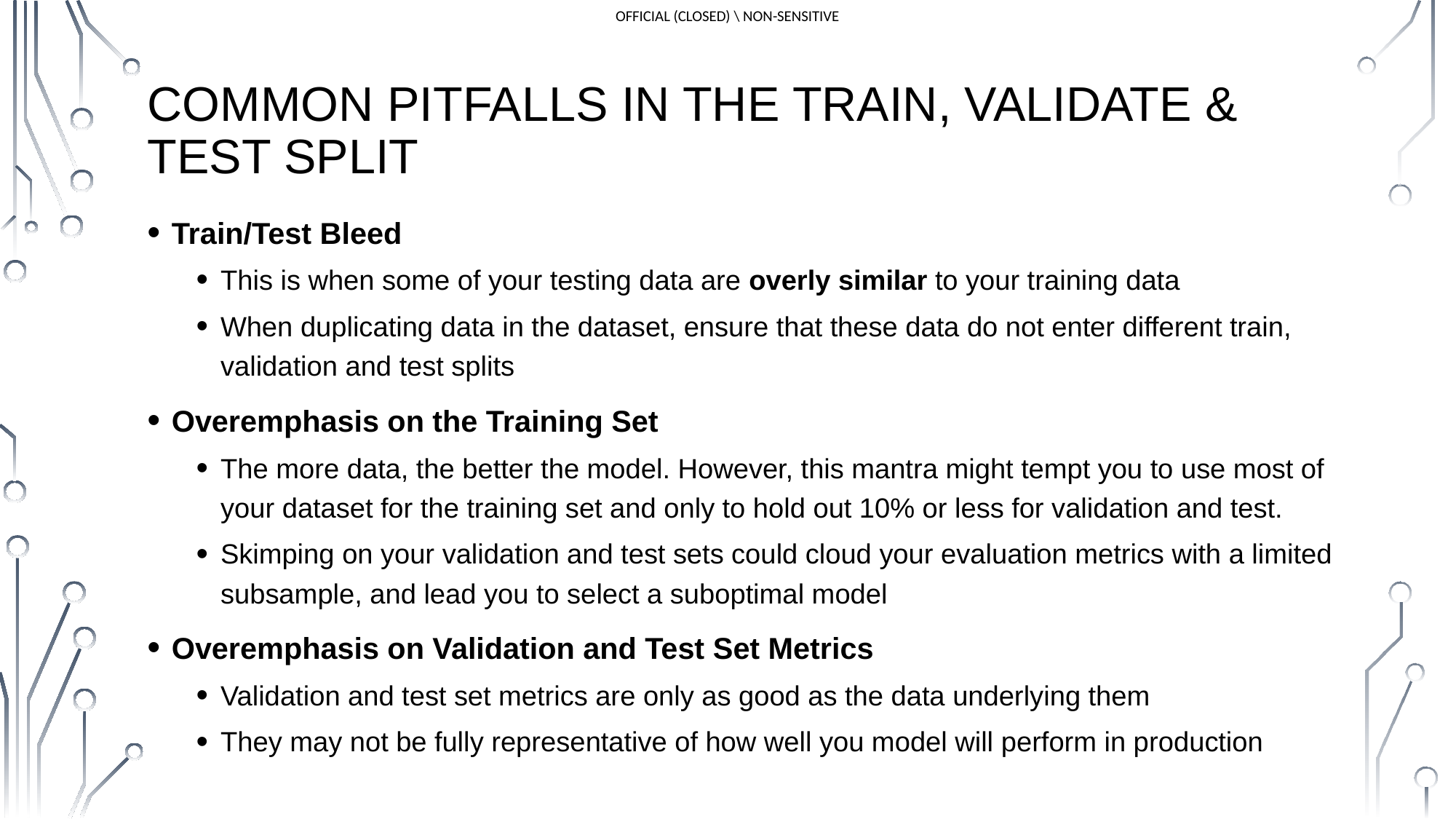

# Common Pitfalls in the Train, Validate & Test Split
Train/Test Bleed
This is when some of your testing data are overly similar to your training data
When duplicating data in the dataset, ensure that these data do not enter different train, validation and test splits
Overemphasis on the Training Set
The more data, the better the model. However, this mantra might tempt you to use most of your dataset for the training set and only to hold out 10% or less for validation and test.
Skimping on your validation and test sets could cloud your evaluation metrics with a limited subsample, and lead you to select a suboptimal model
Overemphasis on Validation and Test Set Metrics
Validation and test set metrics are only as good as the data underlying them
They may not be fully representative of how well you model will perform in production